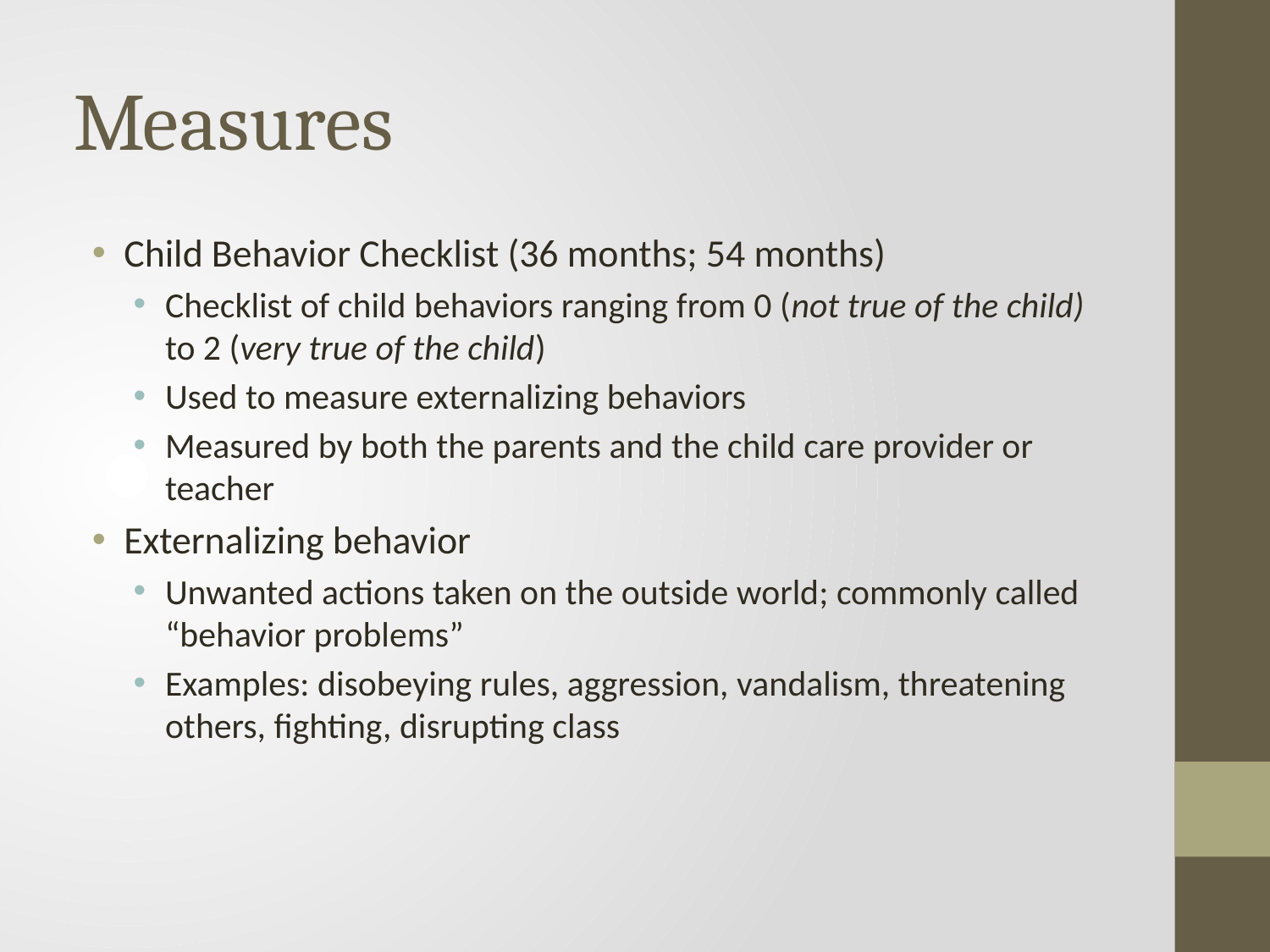

# Measures
Child Behavior Checklist (36 months; 54 months)
Checklist of child behaviors ranging from 0 (not true of the child) to 2 (very true of the child)
Used to measure externalizing behaviors
Measured by both the parents and the child care provider or teacher
Externalizing behavior
Unwanted actions taken on the outside world; commonly called “behavior problems”
Examples: disobeying rules, aggression, vandalism, threatening others, fighting, disrupting class